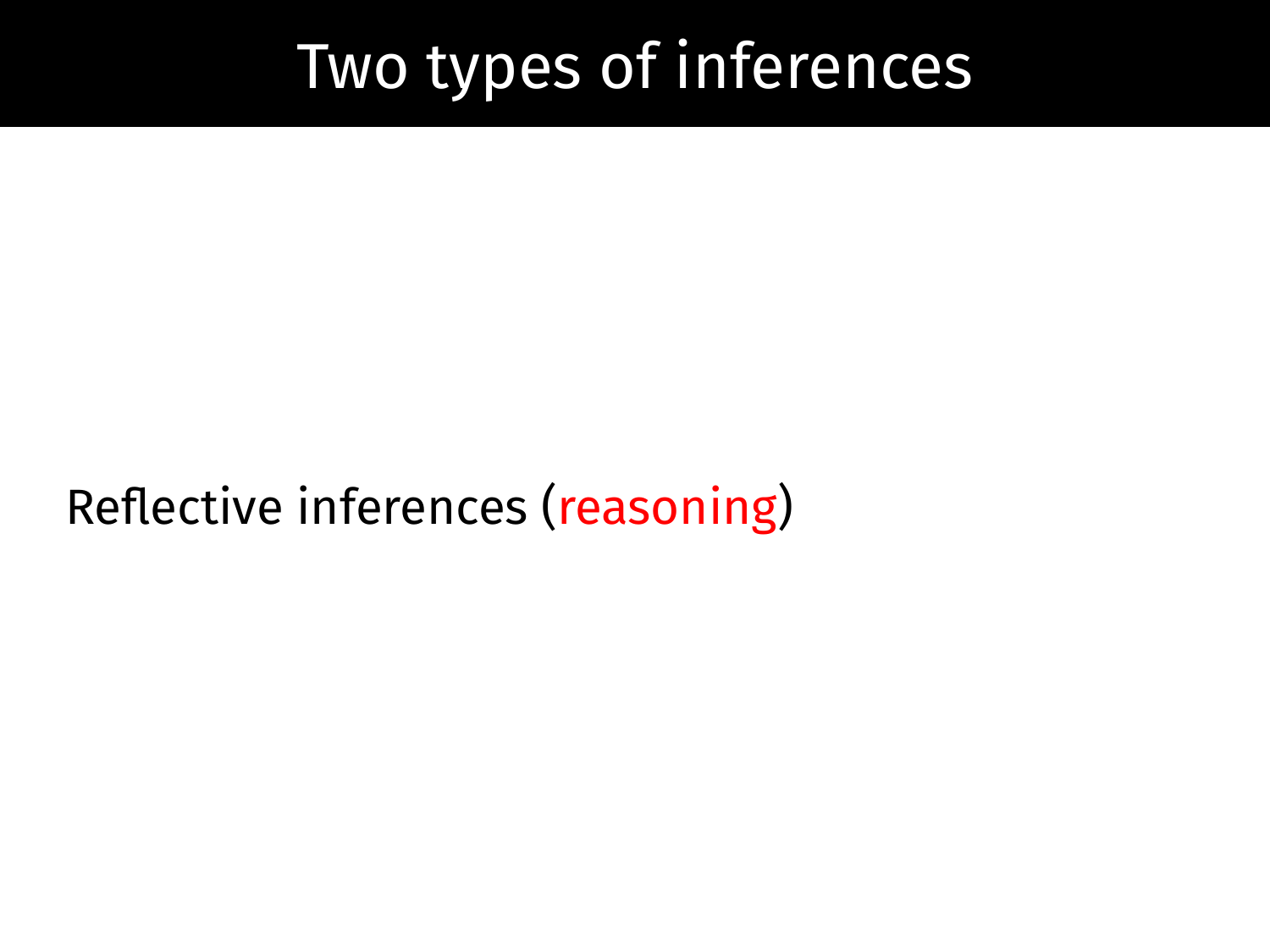

Two types of inferences
Reflective inferences (reasoning)